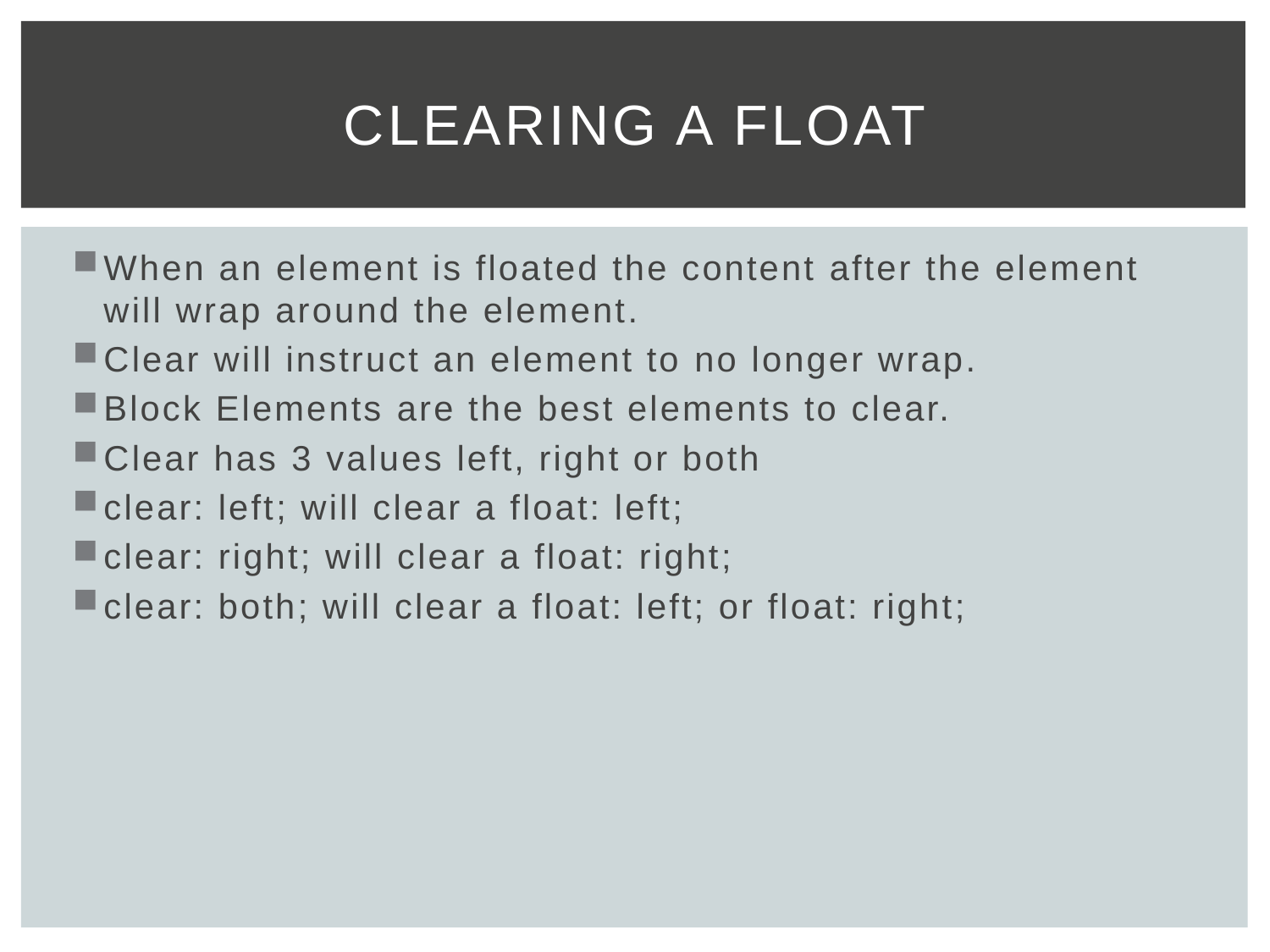

# Clearing a Float
When an element is floated the content after the element will wrap around the element.
Clear will instruct an element to no longer wrap.
Block Elements are the best elements to clear.
Clear has 3 values left, right or both
clear: left; will clear a float: left;
clear: right; will clear a float: right;
clear: both; will clear a float: left; or float: right;